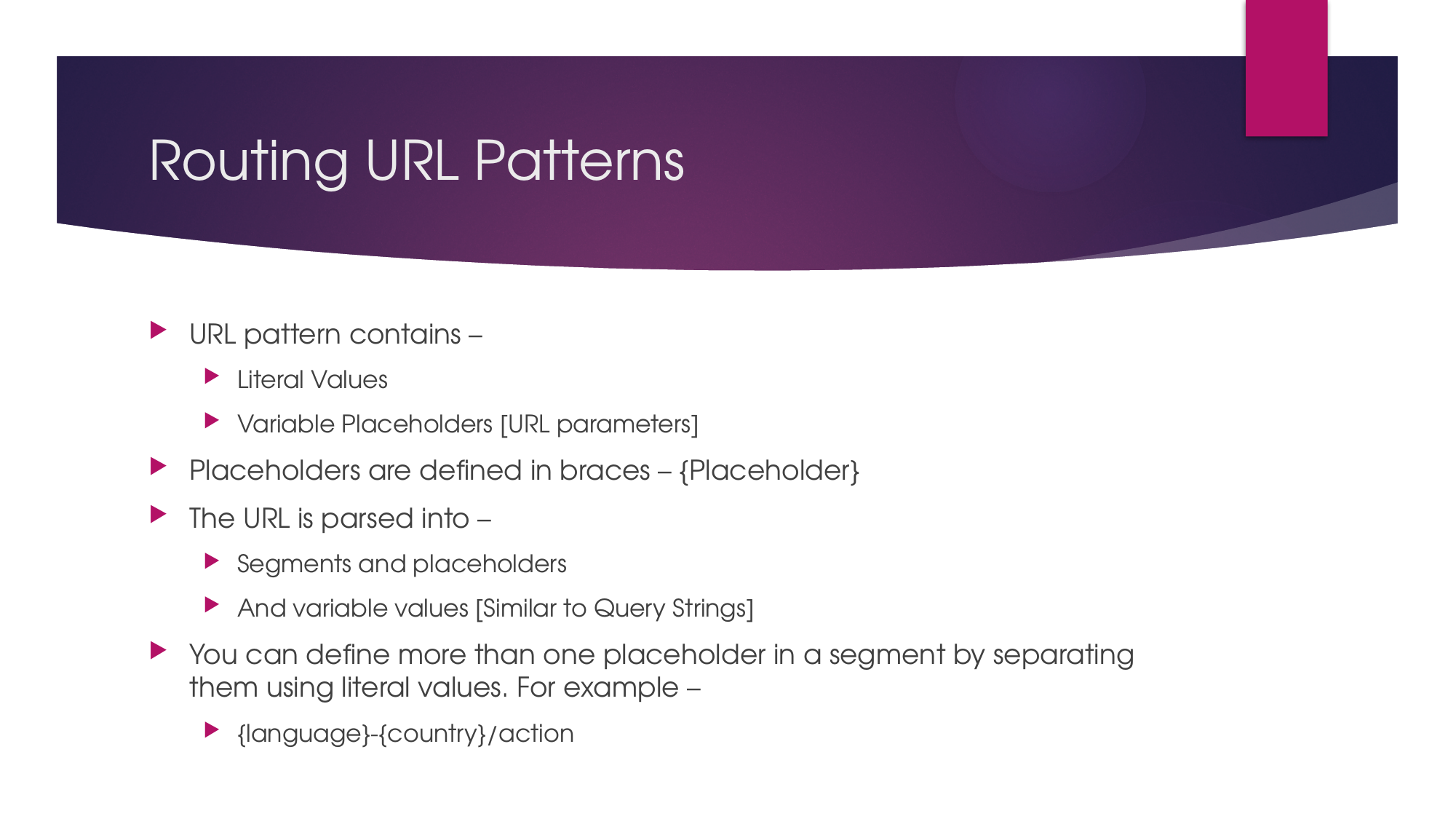

# Routing URL Patterns
URL pattern contains –
Literal Values
Variable Placeholders [URL parameters]
Placeholders are defined in braces – {Placeholder}
The URL is parsed into –
Segments and placeholders
And variable values [Similar to Query Strings]
You can define more than one placeholder in a segment by separating them using literal values. For example –
{language}-{country}/action